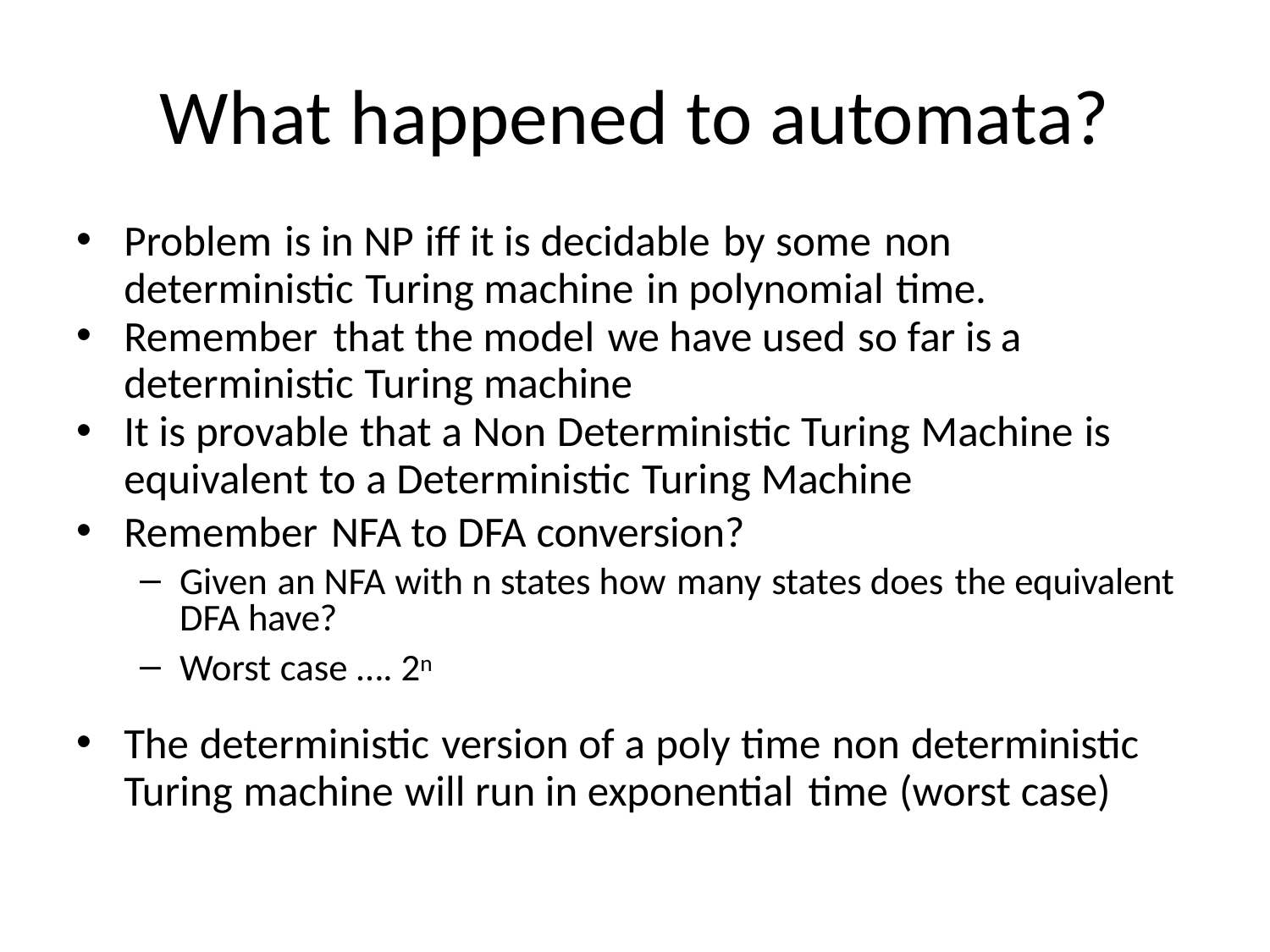

# What happened to automata?
Problem is in NP iff it is decidable by some non
deterministic Turing machine in polynomial time.
Remember that the model we have used so far is a
deterministic Turing machine
It is provable that a Non Deterministic Turing Machine is
equivalent to a Deterministic Turing Machine
Remember NFA to DFA conversion?
Given an NFA with n states how many states does the equivalent DFA have?
Worst case …. 2n
The deterministic version of a poly time non deterministic
Turing machine will run in exponential time (worst case)